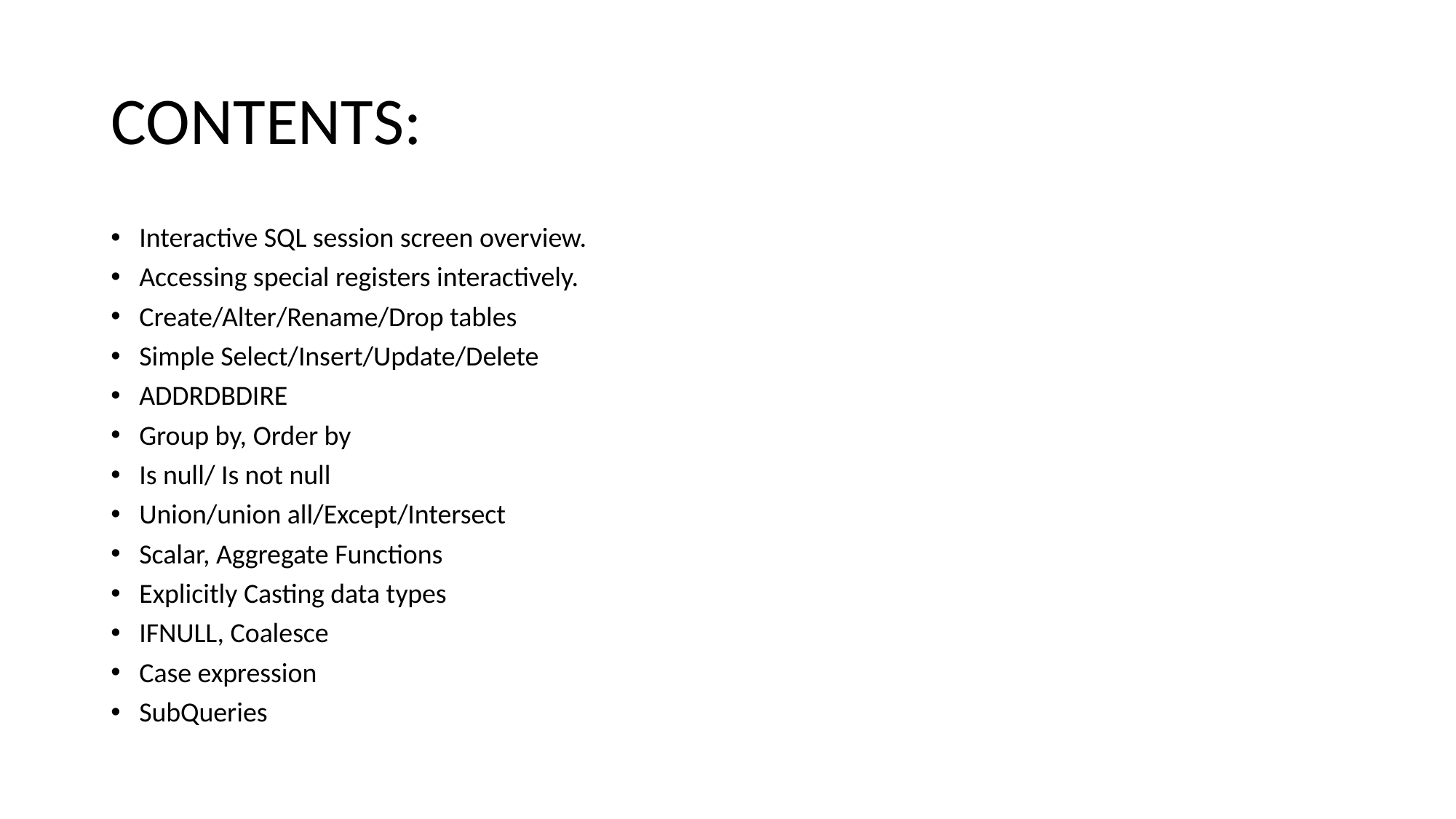

# CONTENTS:
Interactive SQL session screen overview.
Accessing special registers interactively.
Create/Alter/Rename/Drop tables
Simple Select/Insert/Update/Delete
ADDRDBDIRE
Group by, Order by
Is null/ Is not null
Union/union all/Except/Intersect
Scalar, Aggregate Functions
Explicitly Casting data types
IFNULL, Coalesce
Case expression
SubQueries